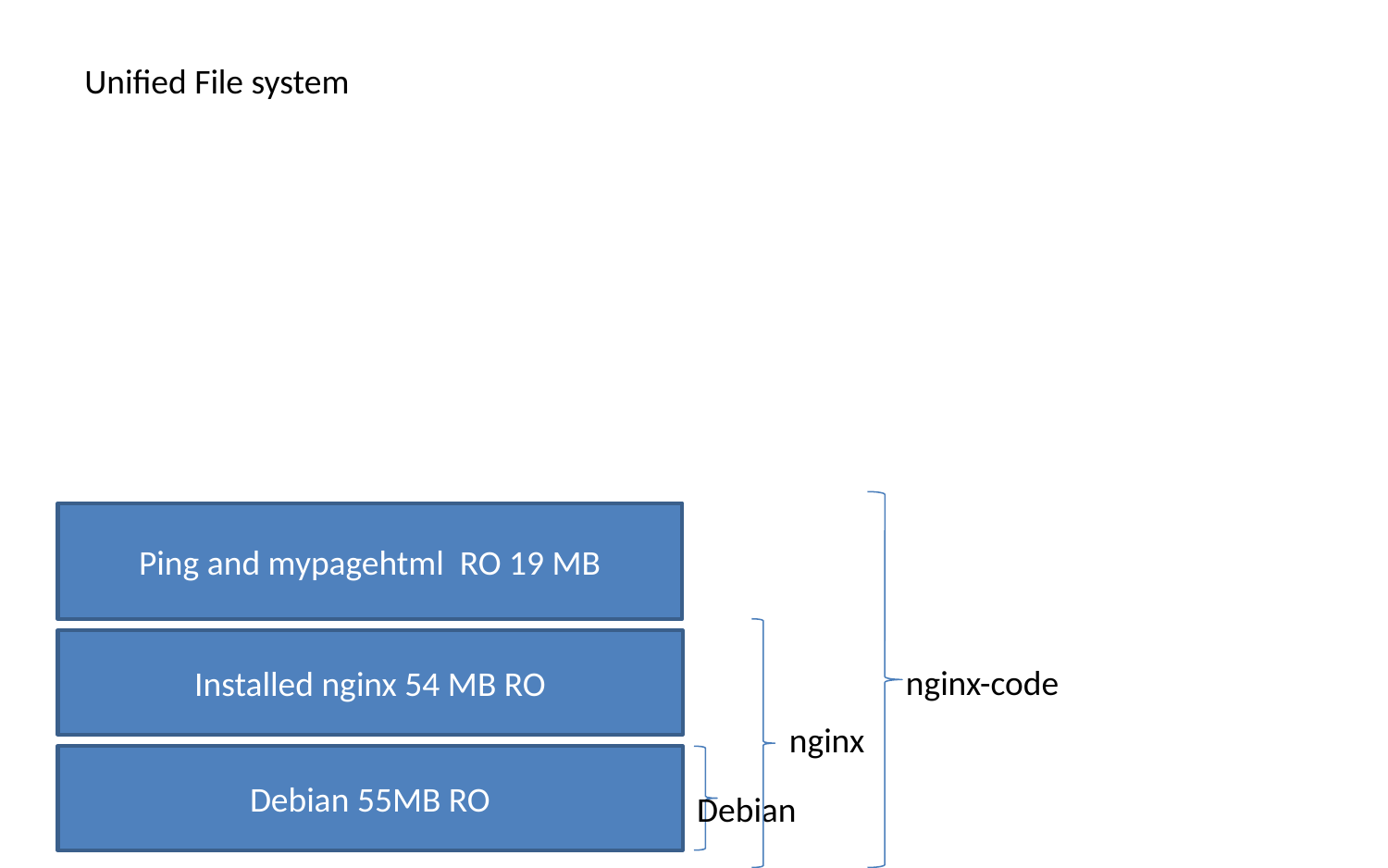

Unified File system

Ping and mypagehtml  RO 19 MB

Installed nginx 54 MB RO
nginx-code
nginx
Debian 55MB RO

Debian